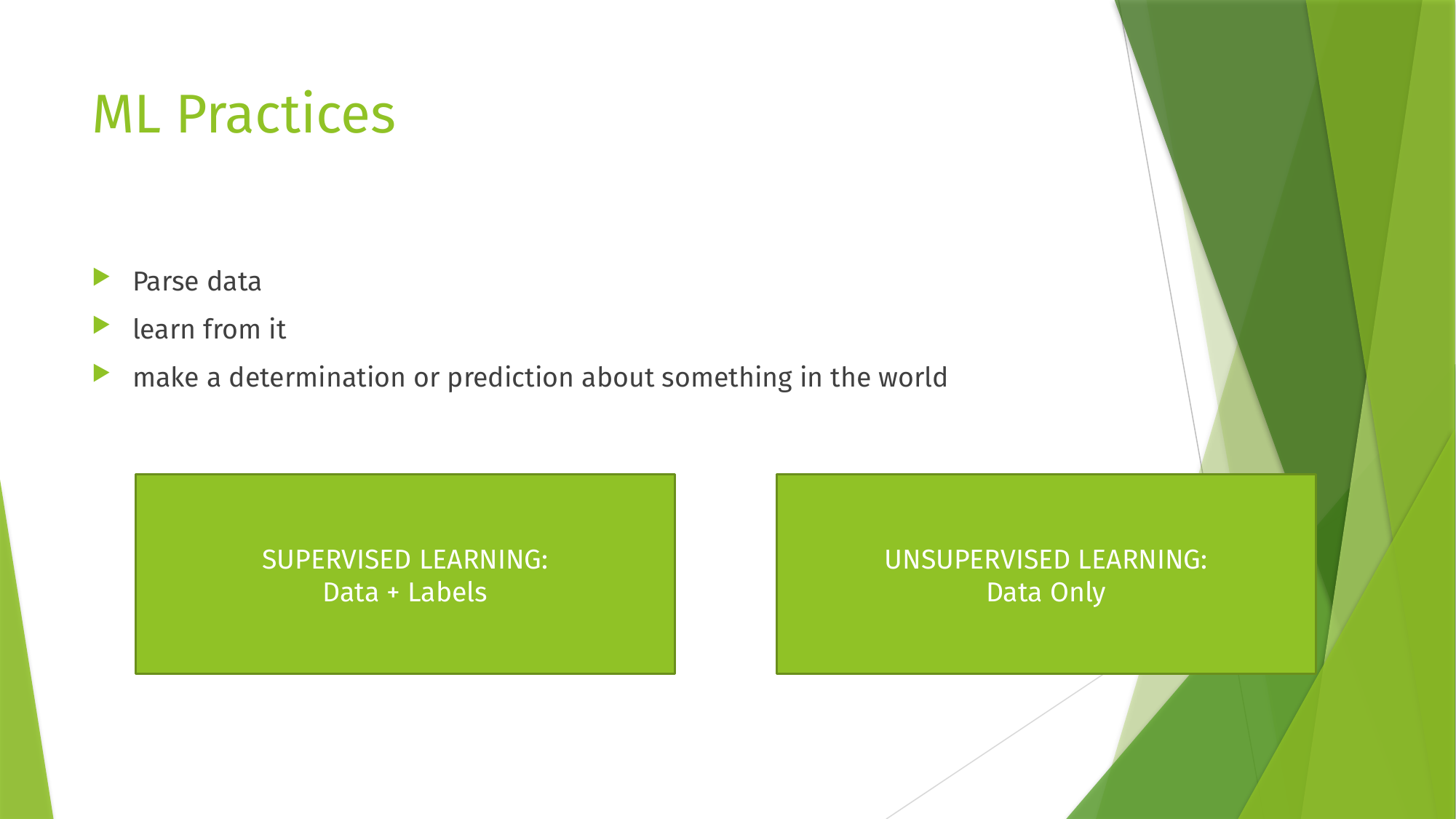

# ML Practices
Parse data
learn from it
make a determination or prediction about something in the world
SUPERVISED LEARNING:
Data + Labels
UNSUPERVISED LEARNING:
Data Only